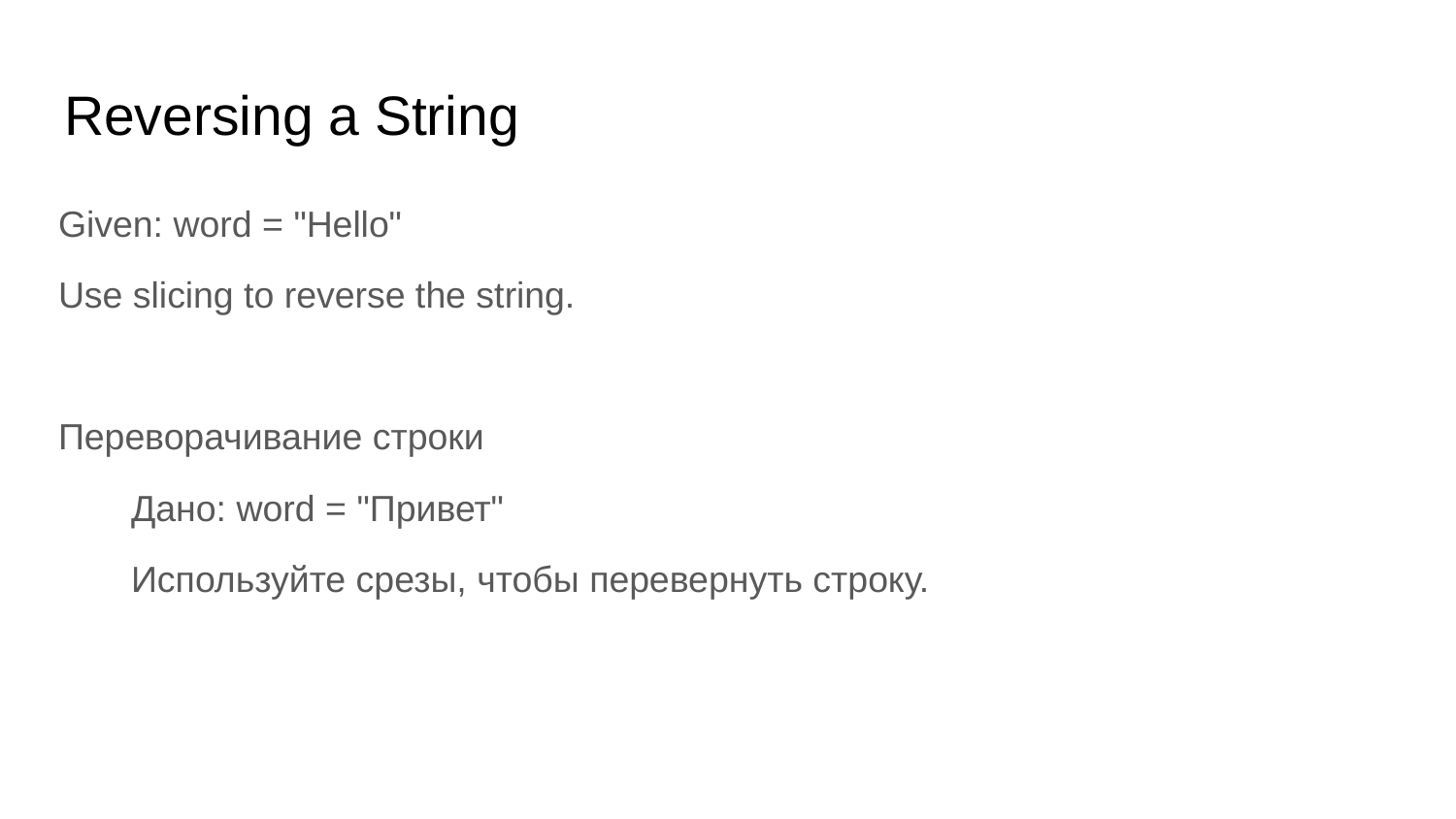

# Reversing a String
Given: word = "Hello"
Use slicing to reverse the string.

Переворачивание строки
Дано: word = "Привет"
Используйте срезы, чтобы перевернуть строку.